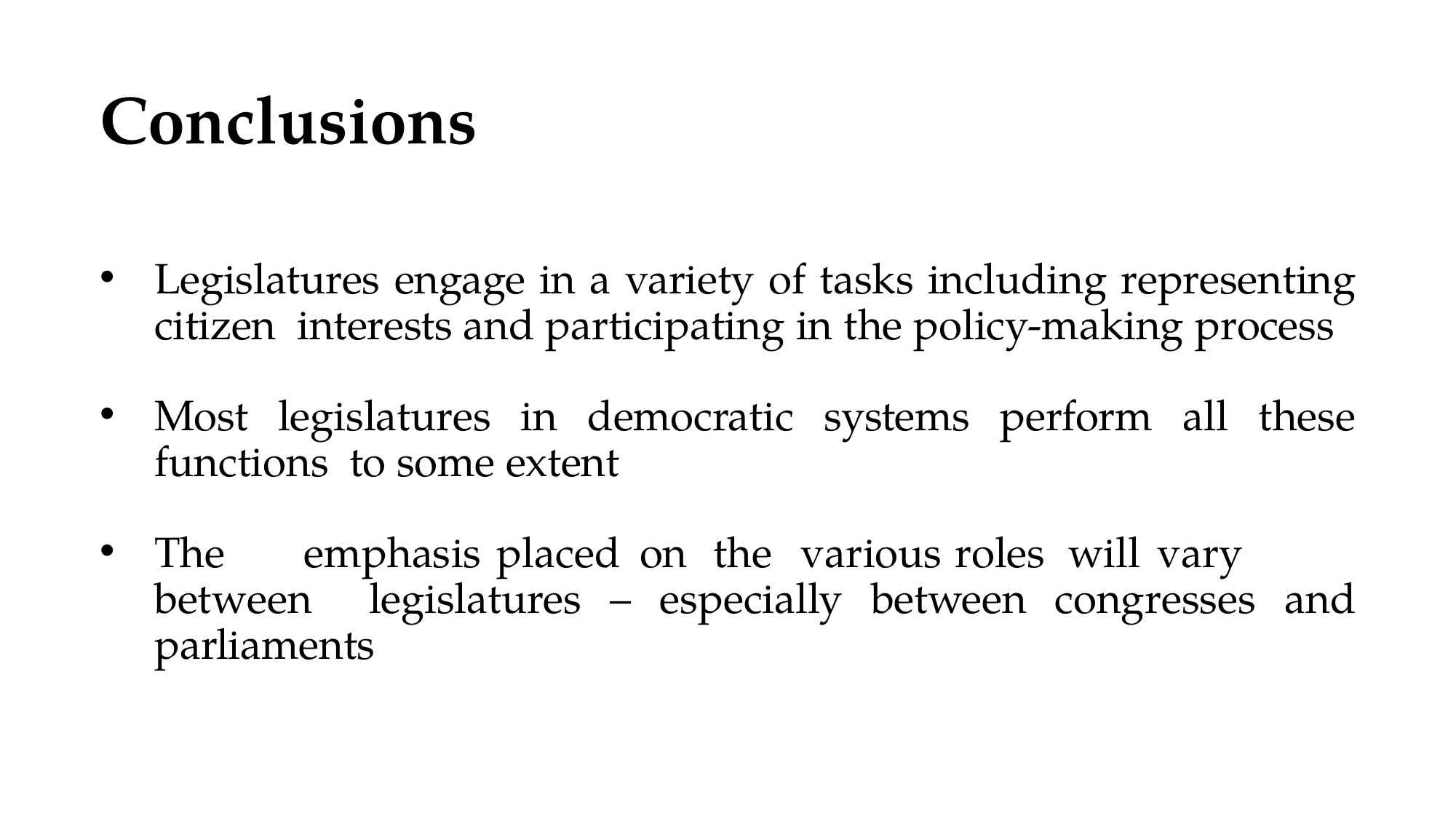

# Conclusions
Legislatures engage in a variety of tasks including representing citizen  interests and participating in the policy-making process

Most legislatures in democratic systems perform all these functions  to some extent

The	emphasis	placed	on	the	various	roles	will	vary	between  legislatures – especially between congresses and parliaments